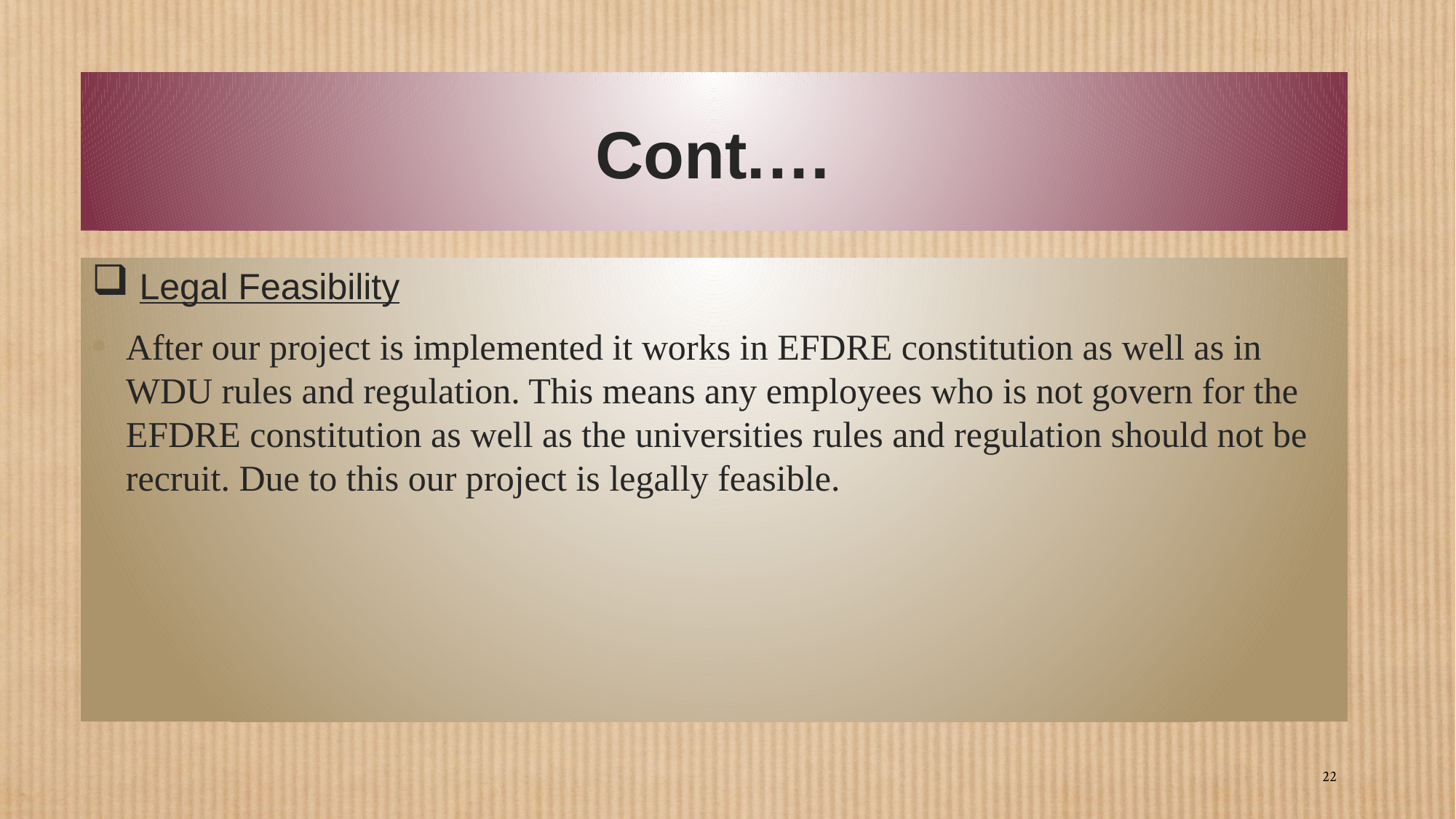

# Cont.…
 Legal Feasibility
After our project is implemented it works in EFDRE constitution as well as in WDU rules and regulation. This means any employees who is not govern for the EFDRE constitution as well as the universities rules and regulation should not be recruit. Due to this our project is legally feasible.
22